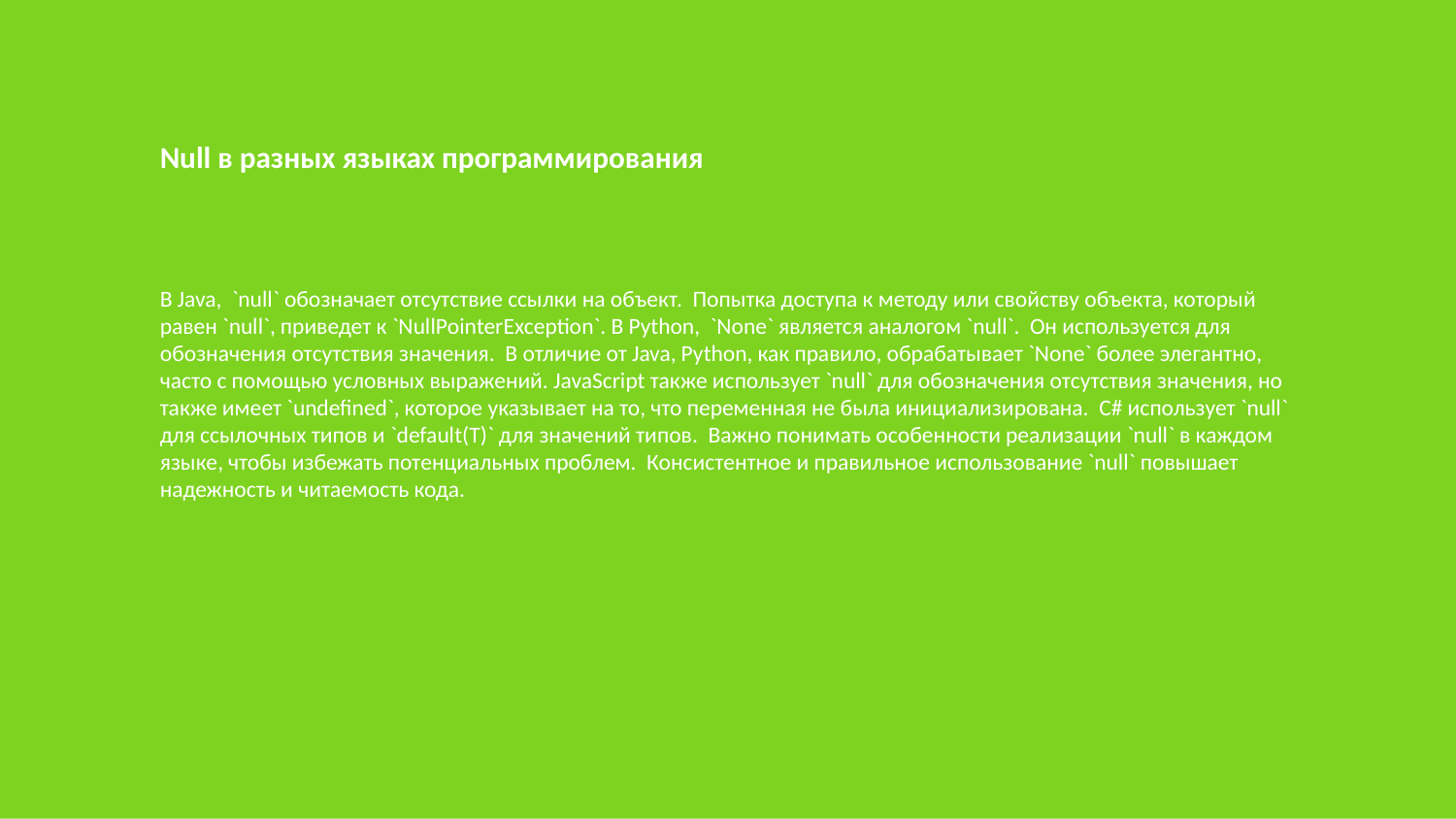

Null в разных языках программирования
В Java,  `null` обозначает отсутствие ссылки на объект.  Попытка доступа к методу или свойству объекта, который равен `null`, приведет к `NullPointerException`. В Python,  `None` является аналогом `null`.  Он используется для обозначения отсутствия значения.  В отличие от Java, Python, как правило, обрабатывает `None` более элегантно, часто с помощью условных выражений. JavaScript также использует `null` для обозначения отсутствия значения, но также имеет `undefined`, которое указывает на то, что переменная не была инициализирована.  C# использует `null` для ссылочных типов и `default(T)` для значений типов.  Важно понимать особенности реализации `null` в каждом языке, чтобы избежать потенциальных проблем.  Консистентное и правильное использование `null` повышает надежность и читаемость кода.